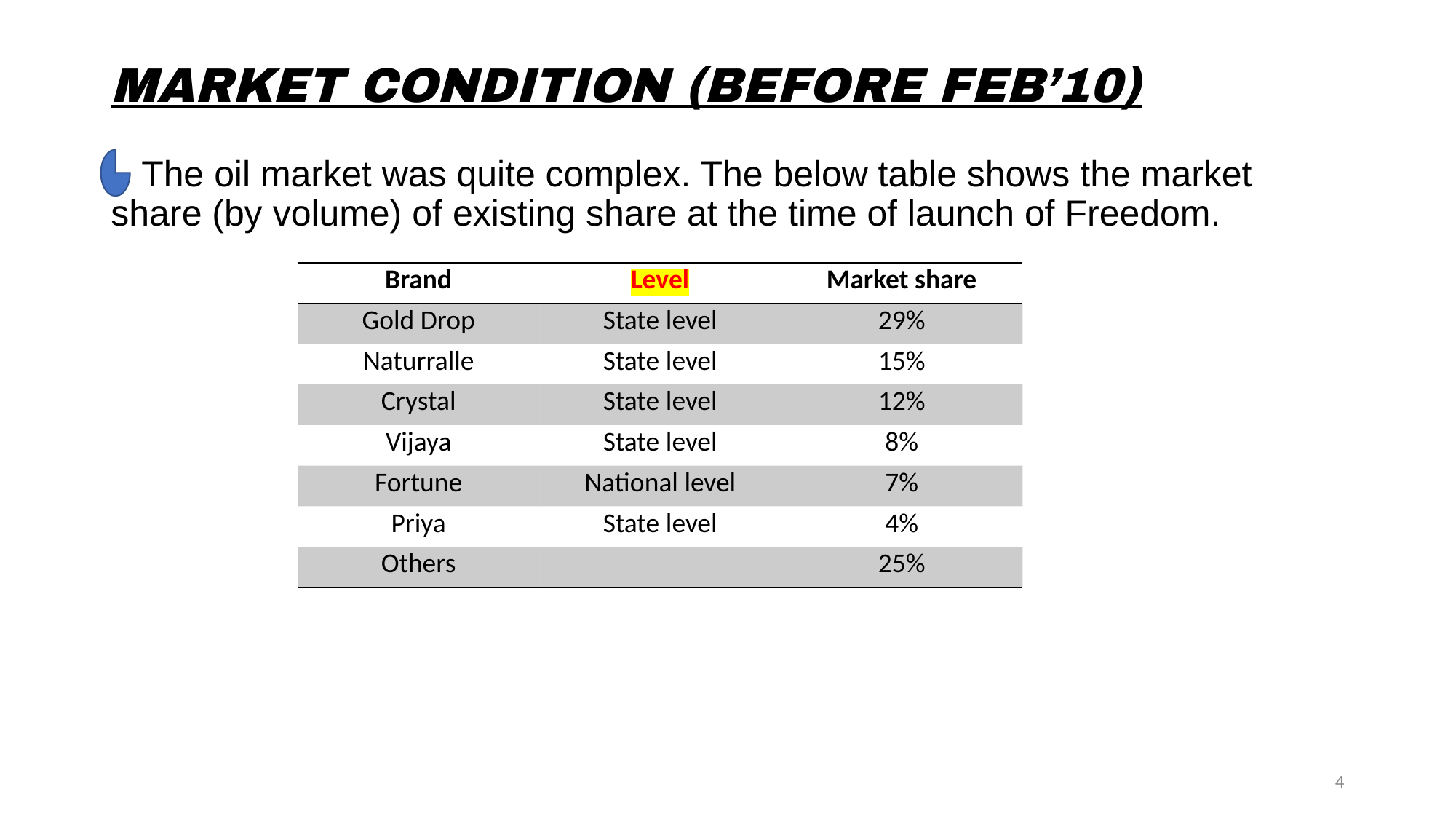

# MARKET CONDITION (BEFORE FEB’10)
   The oil market was quite complex. The below table shows the market share (by volume) of existing share at the time of launch of Freedom.

| Brand | Level | Market share |
| --- | --- | --- |
| Gold Drop | State level | 29% |
| Naturralle | State level | 15% |
| Crystal | State level | 12% |
| Vijaya | State level | 8% |
| Fortune | National level | 7% |
| Priya | State level | 4% |
| Others |  | 25% |
4